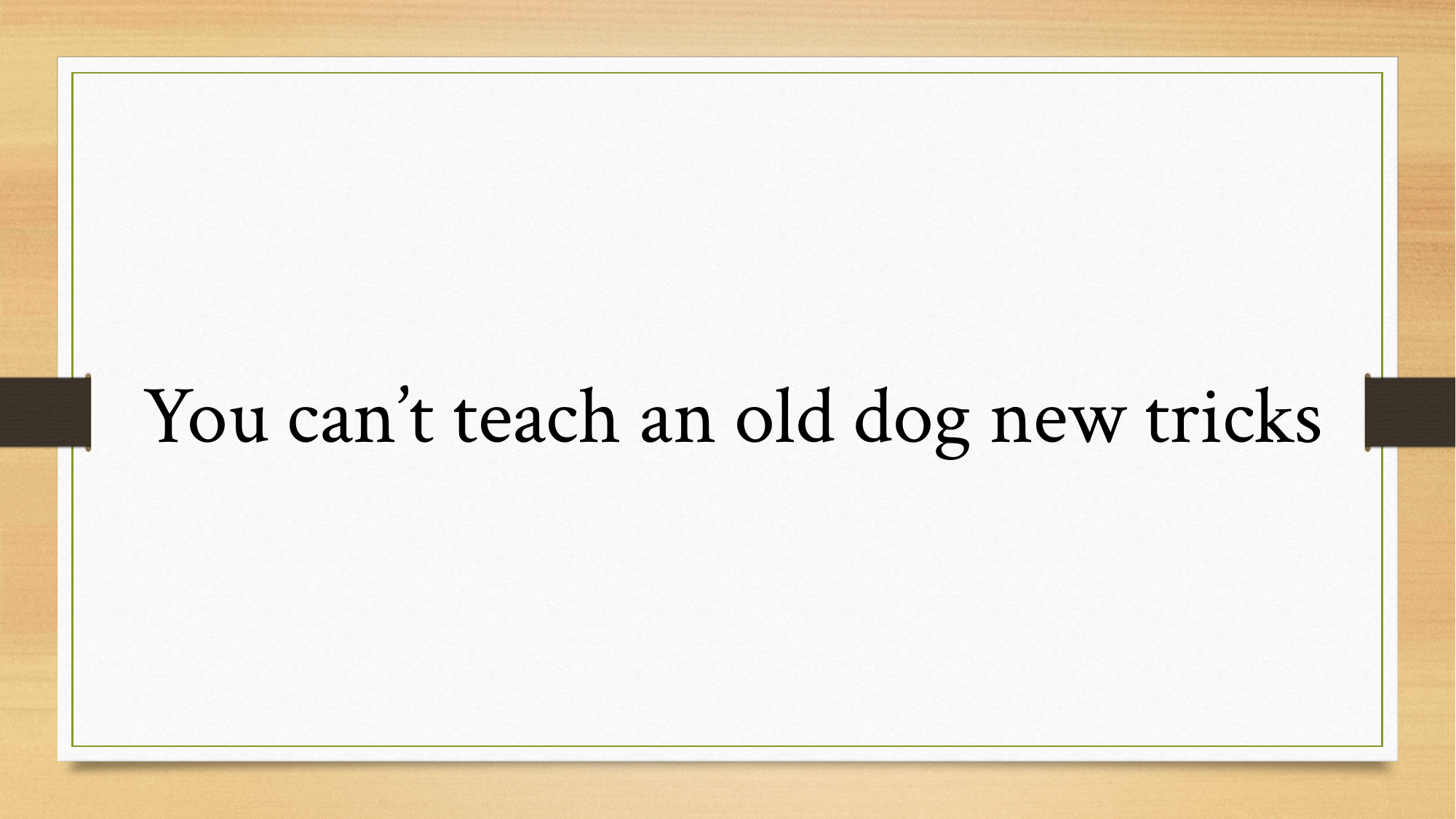

You can’t teach an old dog new tricks